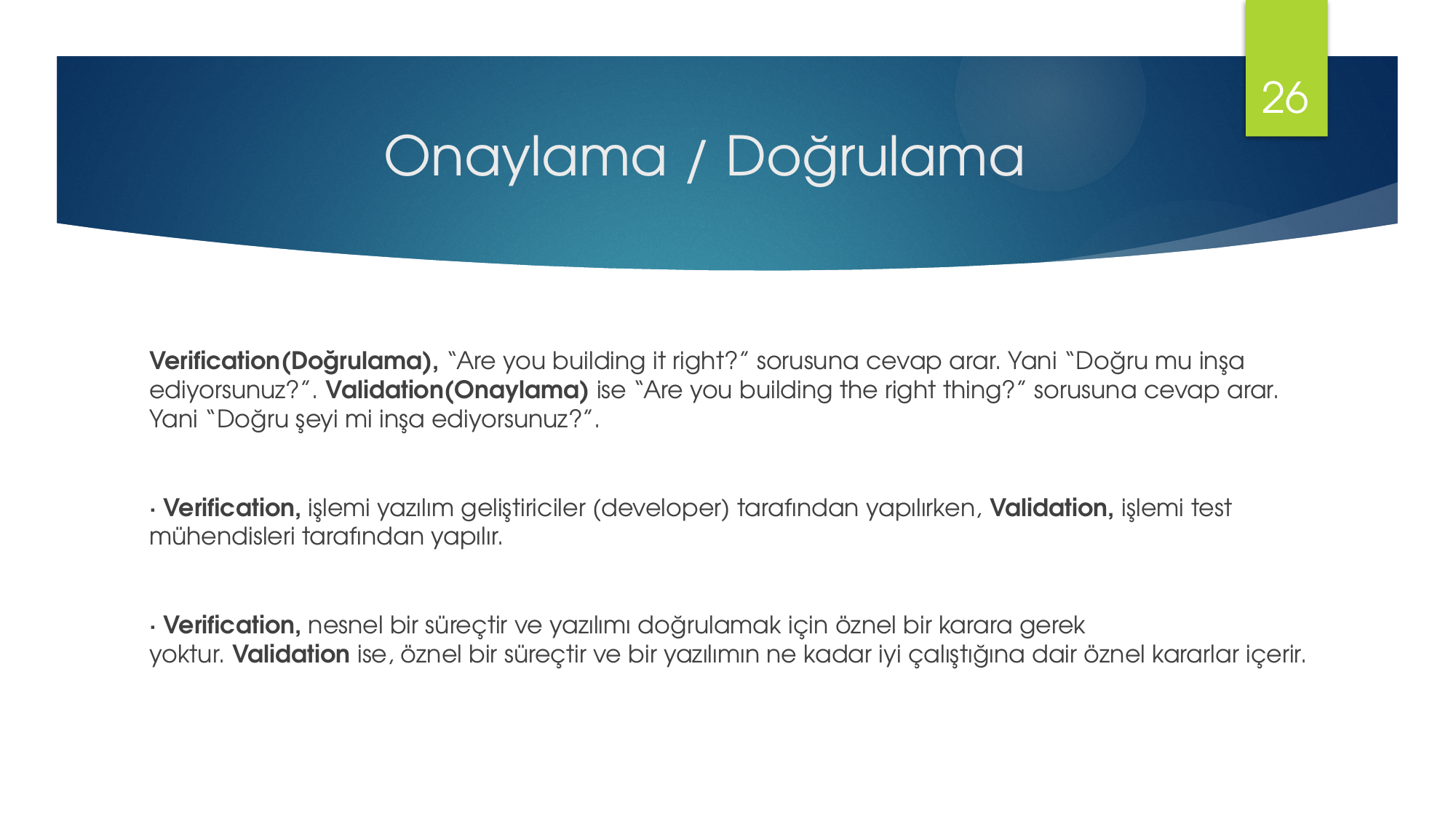

26
# Onaylama / Doğrulama
Verification(Doğrulama), “Are you building it right?” sorusuna cevap arar. Yani “Doğru mu inşa ediyorsunuz?”. Validation(Onaylama) ise “Are you building the right thing?” sorusuna cevap arar. Yani “Doğru şeyi mi inşa ediyorsunuz?”.

· Verification, işlemi yazılım geliştiriciler (developer) tarafından yapılırken, Validation, işlemi test mühendisleri tarafından yapılır.

· Verification, nesnel bir süreçtir ve yazılımı doğrulamak için öznel bir karara gerek yoktur. Validation ise, öznel bir süreçtir ve bir yazılımın ne kadar iyi çalıştığına dair öznel kararlar içerir.